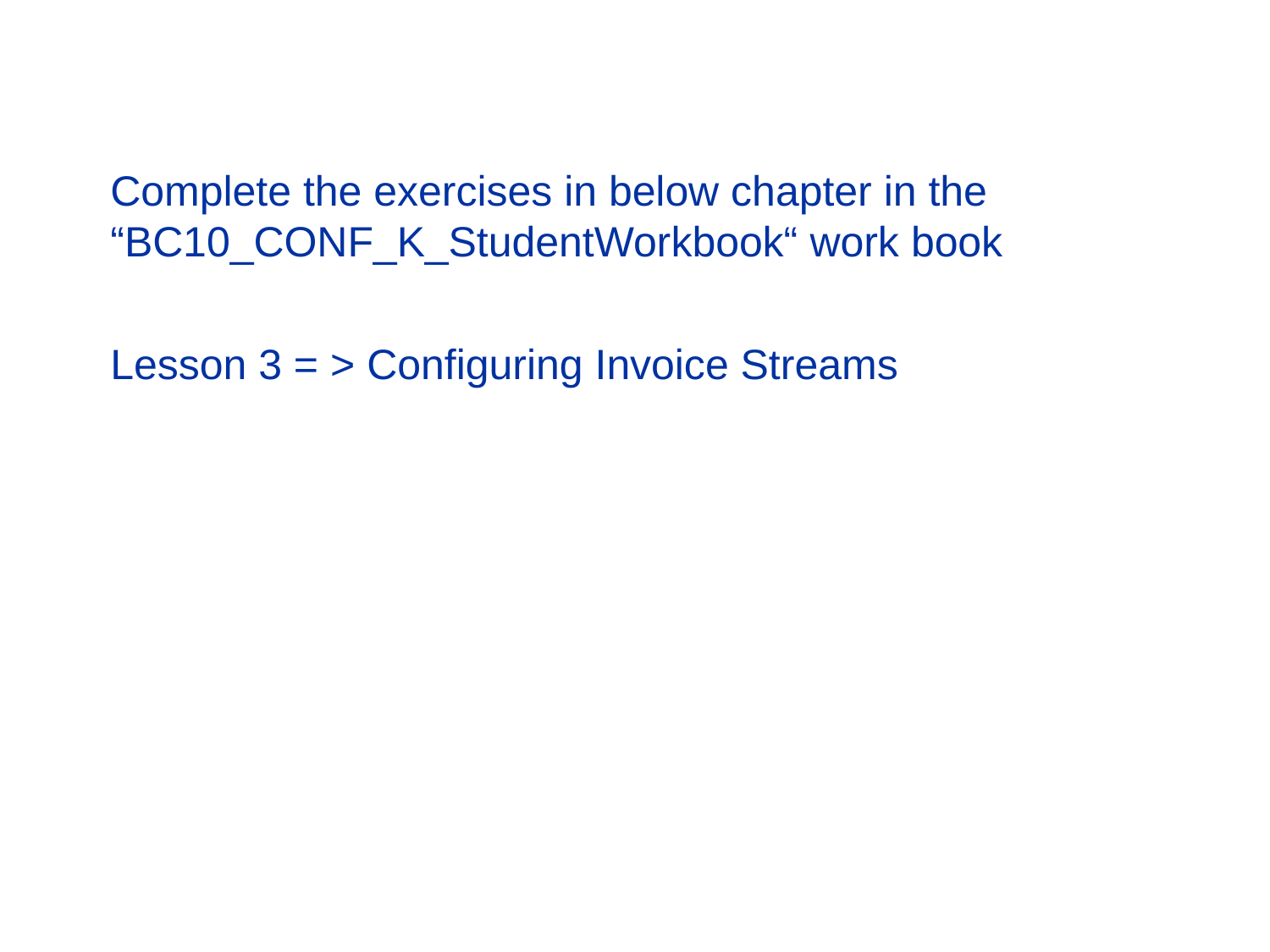

Complete the exercises in below chapter in the “BC10_CONF_K_StudentWorkbook“ work book​
​
Lesson 3 = > Configuring Invoice Streams